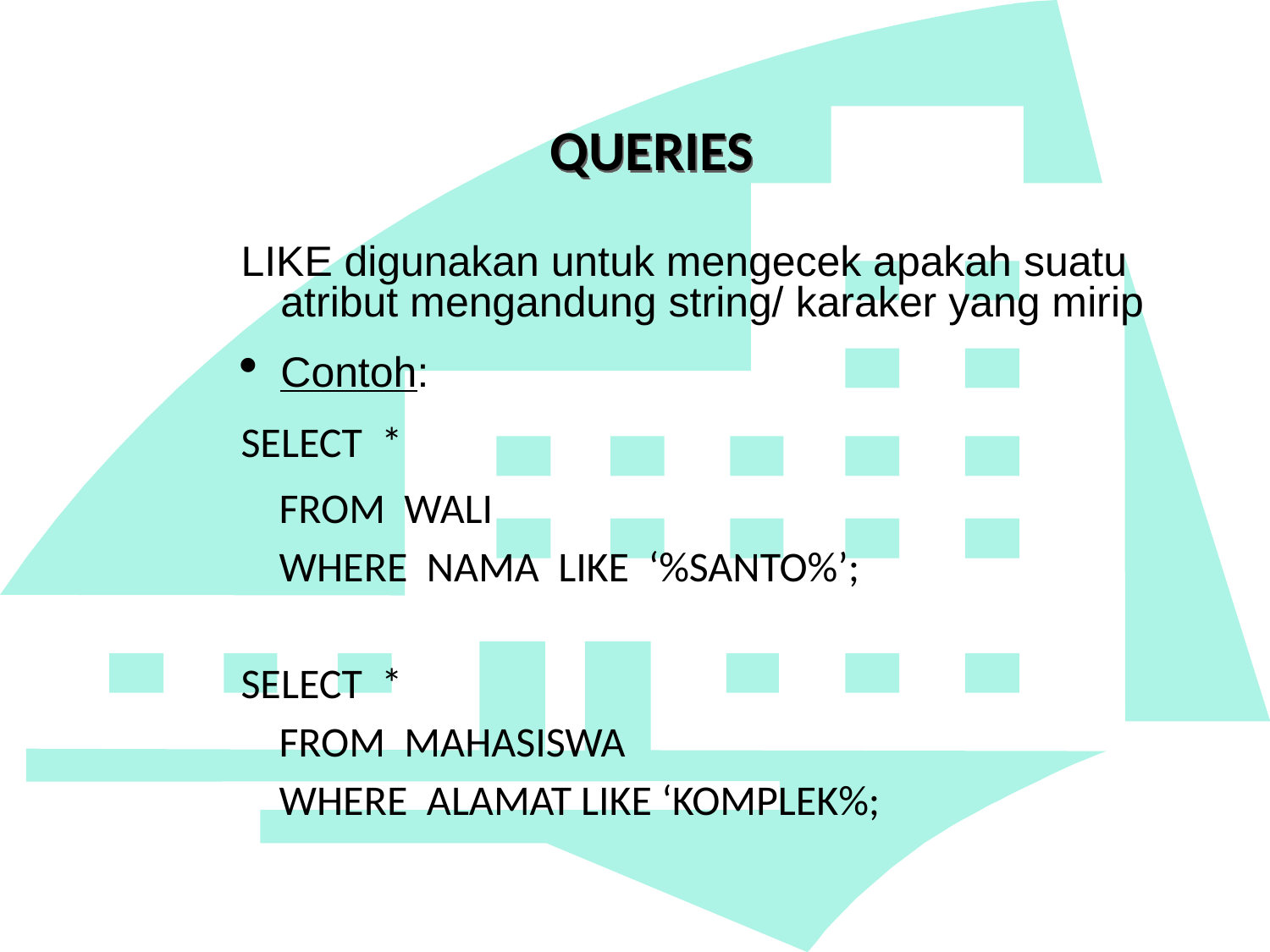

QUERIES
LIKE digunakan untuk mengecek apakah suatu atribut mengandung string/ karaker yang mirip
Contoh:
SELECT  *
    FROM  WALI
    WHERE  NAMA  LIKE  ‘%SANTO%’;

SELECT  *
    FROM  MAHASISWA
    WHERE  ALAMAT LIKE ‘KOMPLEK%;